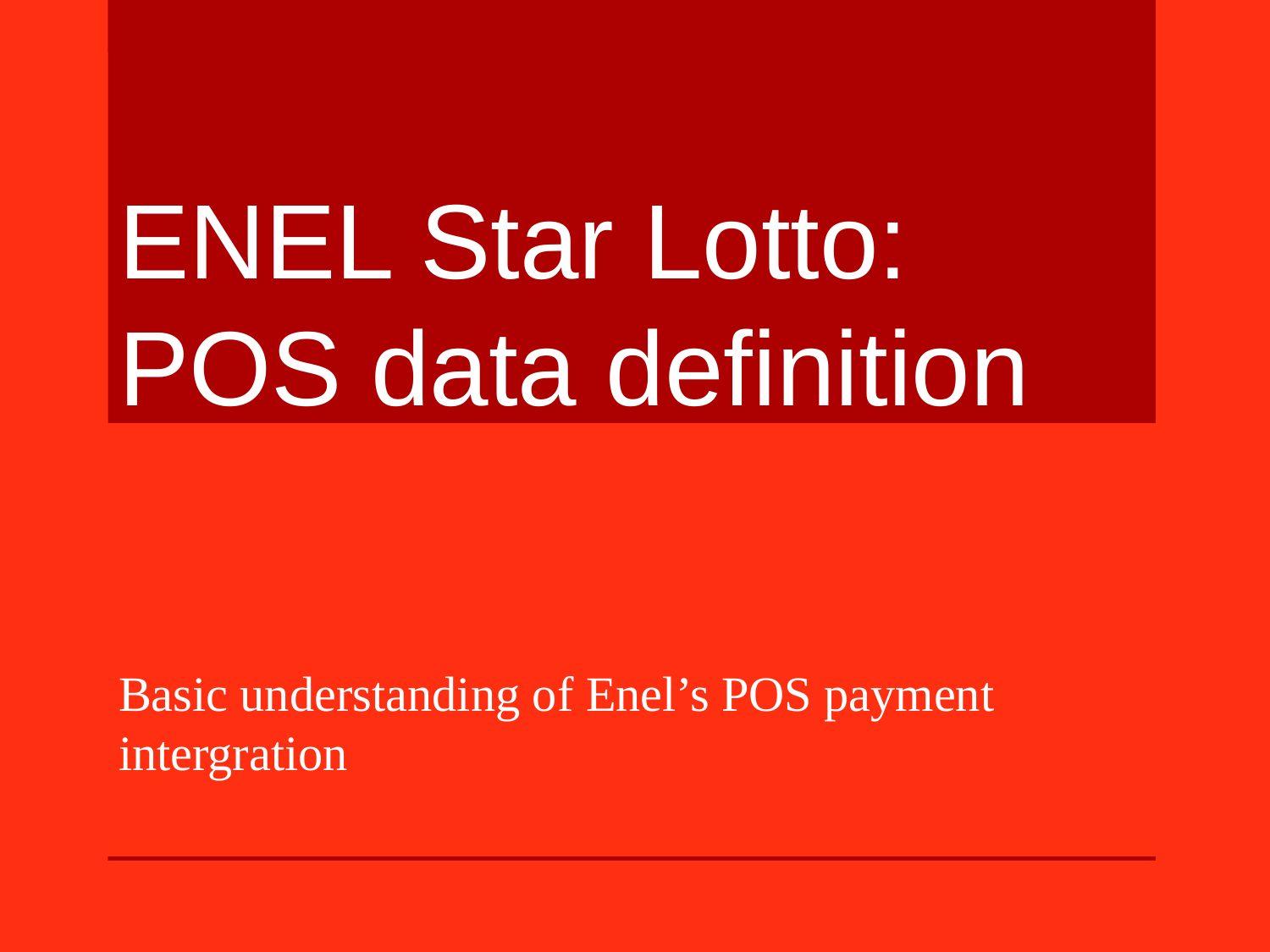

# ENEL Star Lotto: POS data definition
Basic understanding of Enel’s POS payment intergration